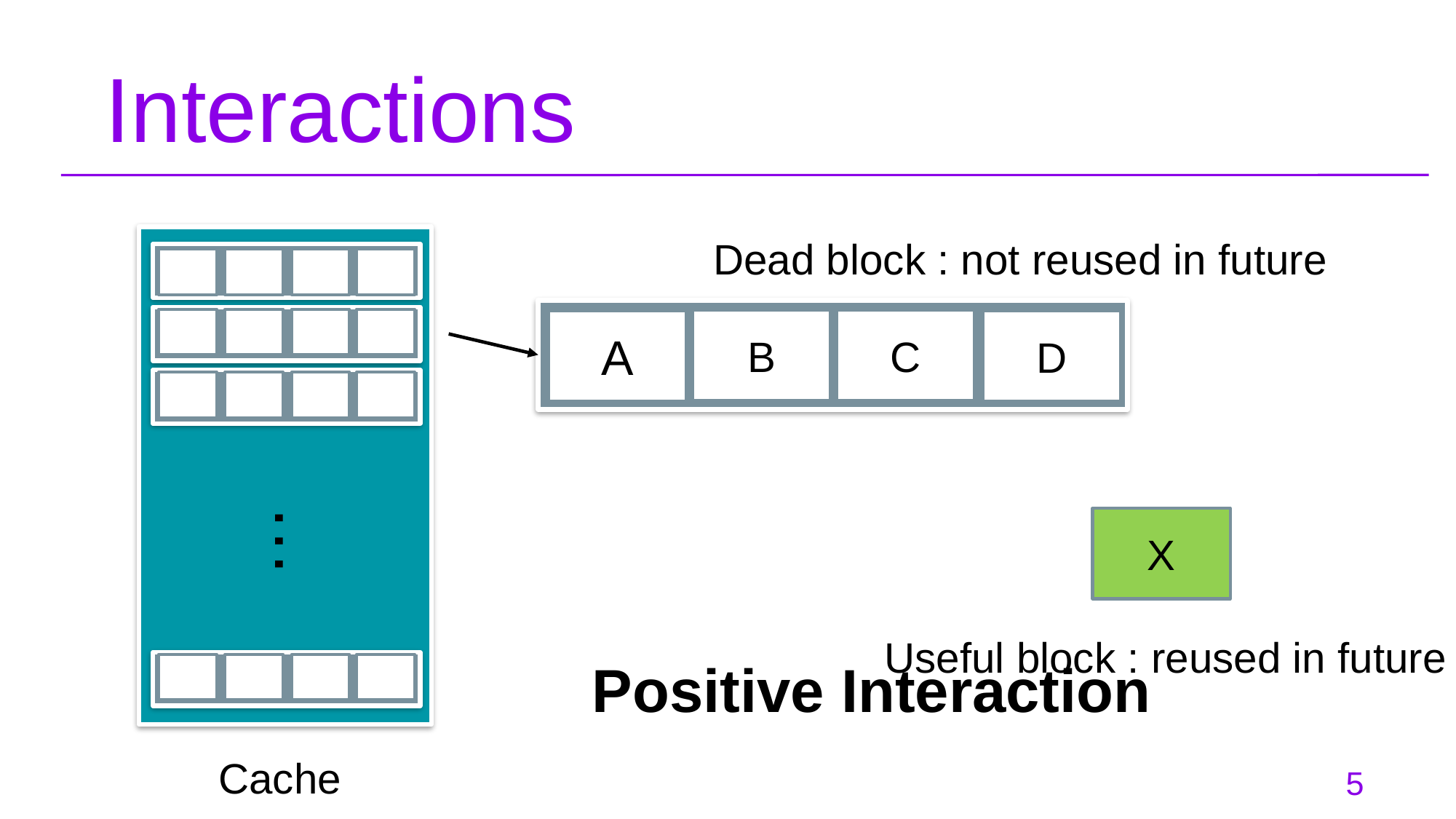

# Interactions

Dead block : not reused in future

B
C
D
A

…
X
Useful block : reused in future
Positive Interaction

Cache
5